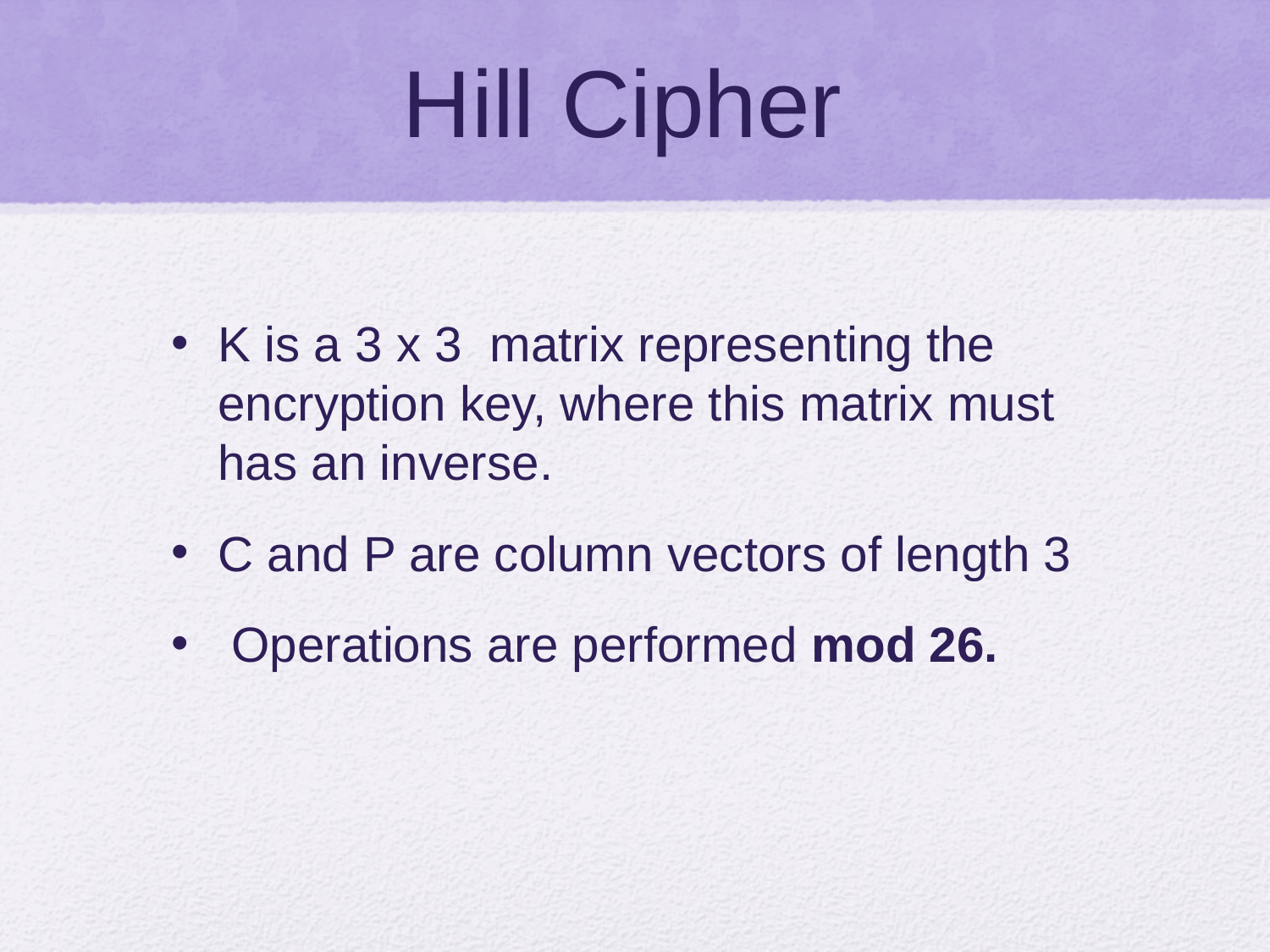

# Hill Cipher
K is a 3 x 3  matrix representing the encryption key, where this matrix must has an inverse.
C and P are column vectors of length 3
 Operations are performed mod 26.